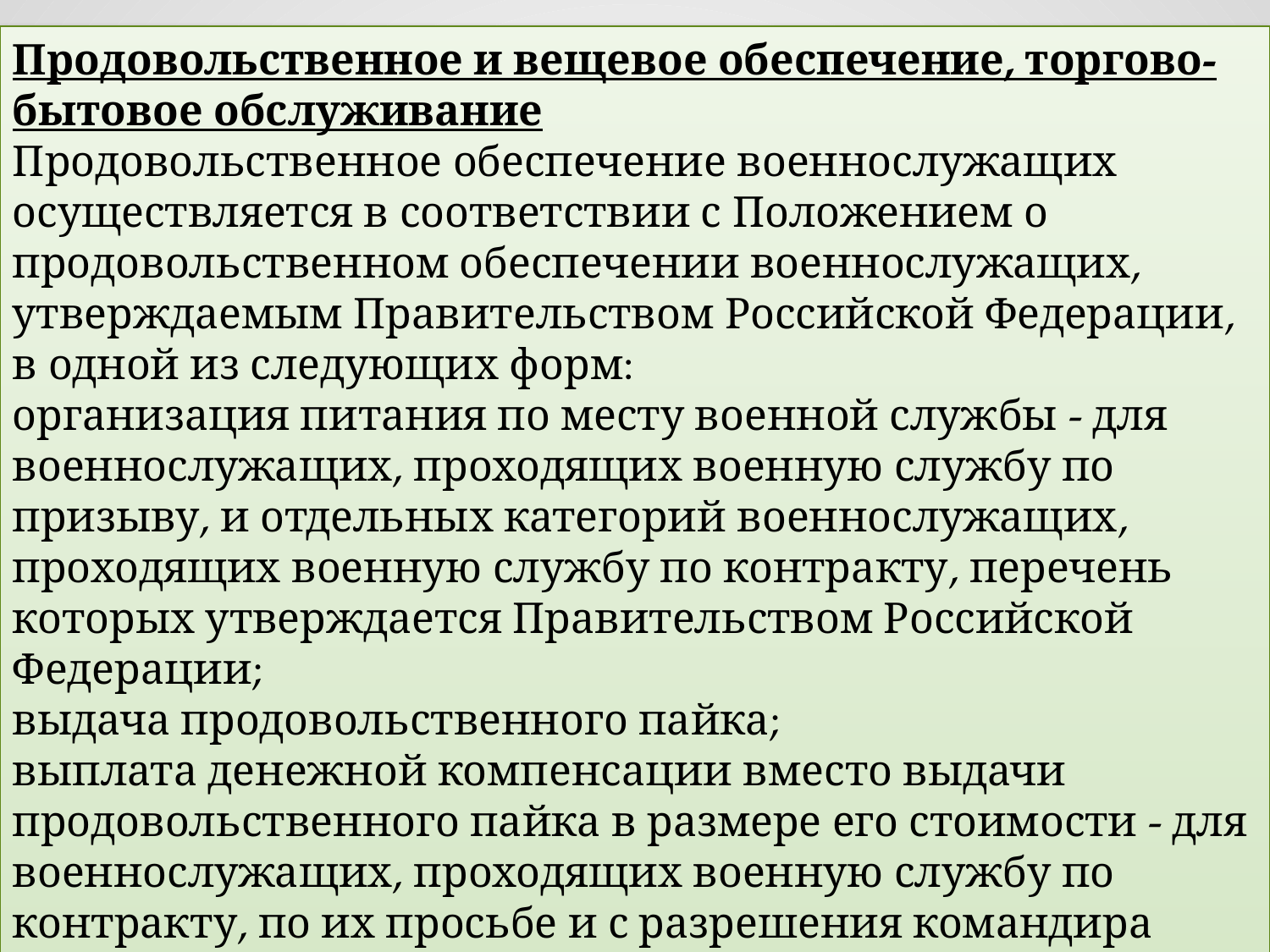

Продовольственное и вещевое обеспечение, торгово-бытовое обслуживание
Продовольственное обеспечение военнослужащих осуществляется в соответствии с Положением о продовольственном обеспечении военнослужащих, утверждаемым Правительством Российской Федерации, в одной из следующих форм:
организация питания по месту военной службы - для военнослужащих, проходящих военную службу по призыву, и отдельных категорий военнослужащих, проходящих военную службу по контракту, перечень которых утверждается Правительством Российской Федерации;
выдача продовольственного пайка;
выплата денежной компенсации вместо выдачи продовольственного пайка в размере его стоимости - для военнослужащих, проходящих военную службу по контракту, по их просьбе и с разрешения командира воинской части.